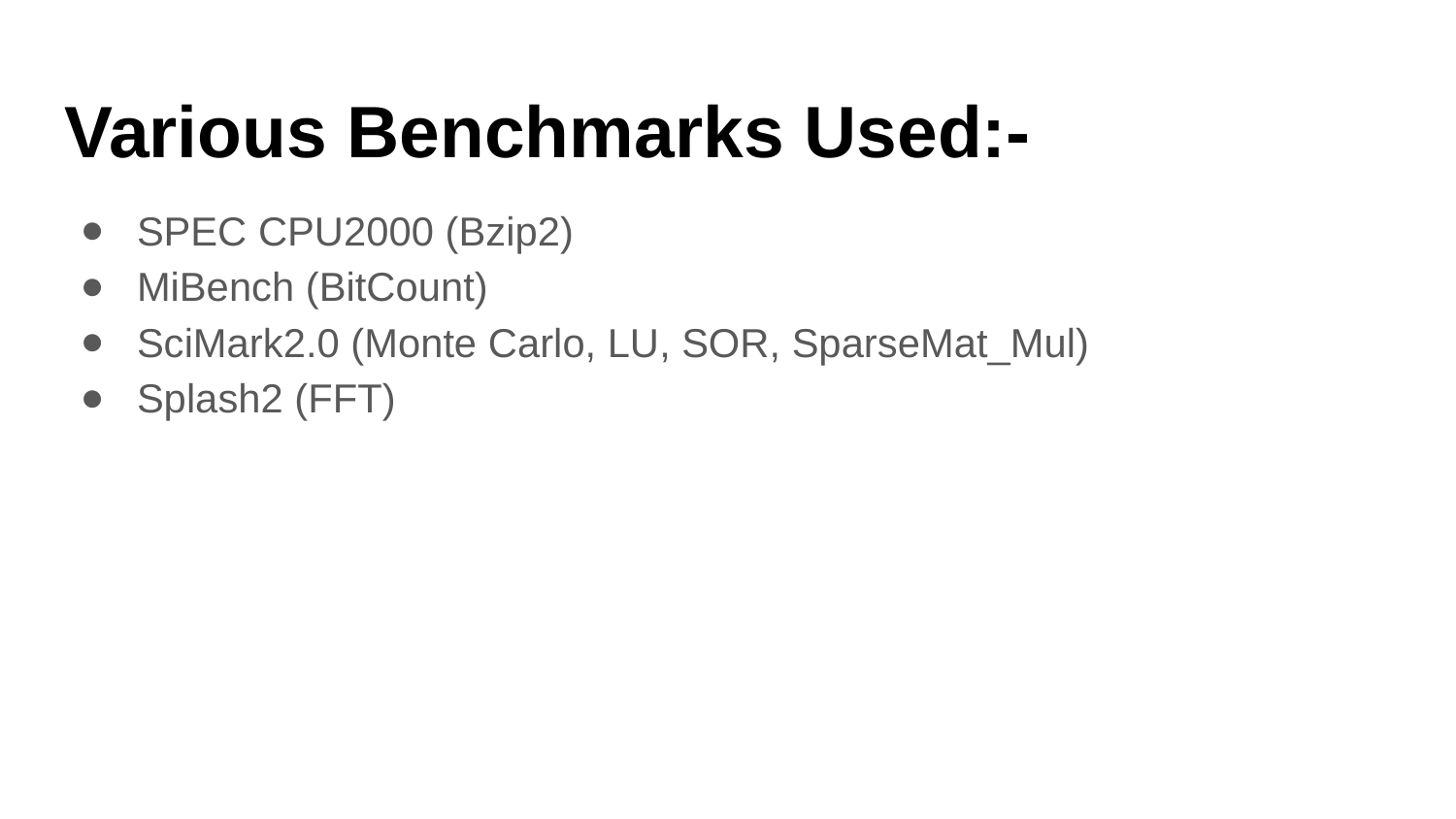

# Various Benchmarks Used:-
SPEC CPU2000 (Bzip2)
MiBench (BitCount)
SciMark2.0 (Monte Carlo, LU, SOR, SparseMat_Mul)
Splash2 (FFT)